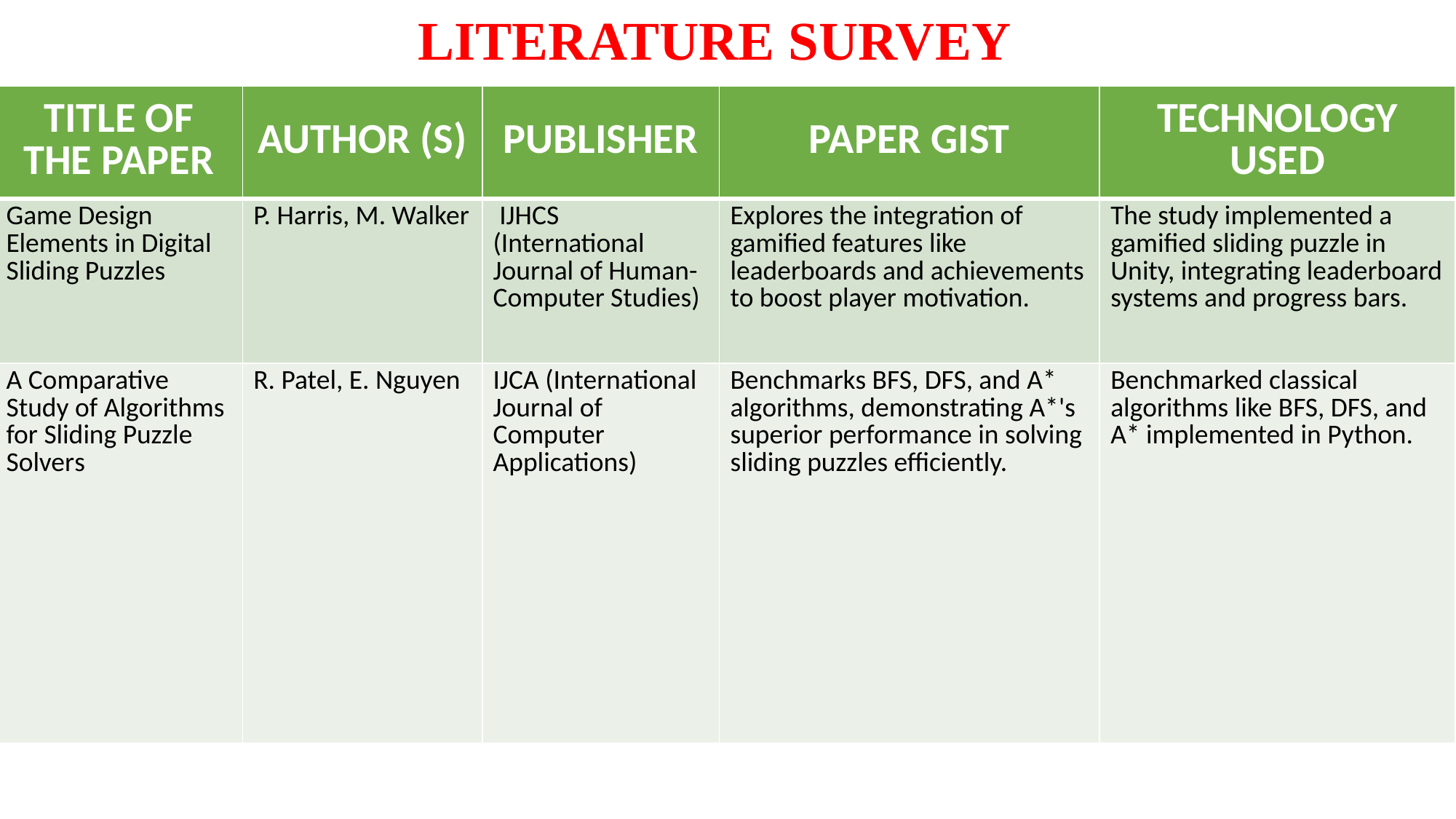

LITERATURE SURVEY
| TITLE OF THE PAPER | AUTHOR (S) | PUBLISHER | PAPER GIST | TECHNOLOGY USED |
| --- | --- | --- | --- | --- |
| Game Design Elements in Digital Sliding Puzzles | P. Harris, M. Walker | IJHCS (International Journal of Human-Computer Studies) | Explores the integration of gamified features like leaderboards and achievements to boost player motivation. | The study implemented a gamified sliding puzzle in Unity, integrating leaderboard systems and progress bars. |
| A Comparative Study of Algorithms for Sliding Puzzle Solvers | R. Patel, E. Nguyen | IJCA (International Journal of Computer Applications) | Benchmarks BFS, DFS, and A\* algorithms, demonstrating A\*'s superior performance in solving sliding puzzles efficiently. | Benchmarked classical algorithms like BFS, DFS, and A\* implemented in Python. |

6